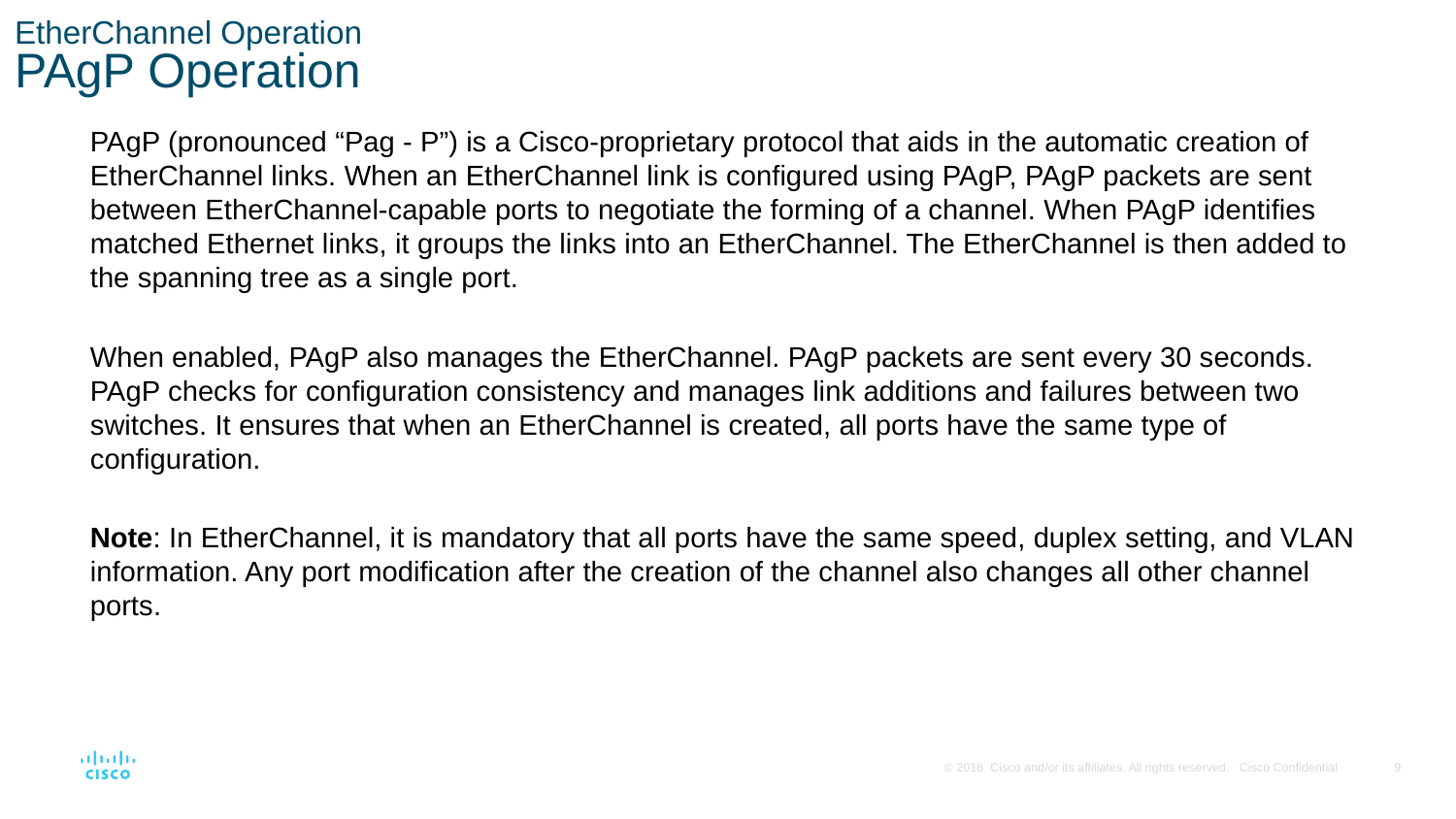

# EtherChannel Operation PAgP Operation
PAgP (pronounced “Pag - P”) is a Cisco-proprietary protocol that aids in the automatic creation of EtherChannel links. When an EtherChannel link is configured using PAgP, PAgP packets are sent between EtherChannel-capable ports to negotiate the forming of a channel. When PAgP identifies matched Ethernet links, it groups the links into an EtherChannel. The EtherChannel is then added to the spanning tree as a single port.

When enabled, PAgP also manages the EtherChannel. PAgP packets are sent every 30 seconds. PAgP checks for configuration consistency and manages link additions and failures between two switches. It ensures that when an EtherChannel is created, all ports have the same type of configuration.

Note: In EtherChannel, it is mandatory that all ports have the same speed, duplex setting, and VLAN information. Any port modification after the creation of the channel also changes all other channel ports.